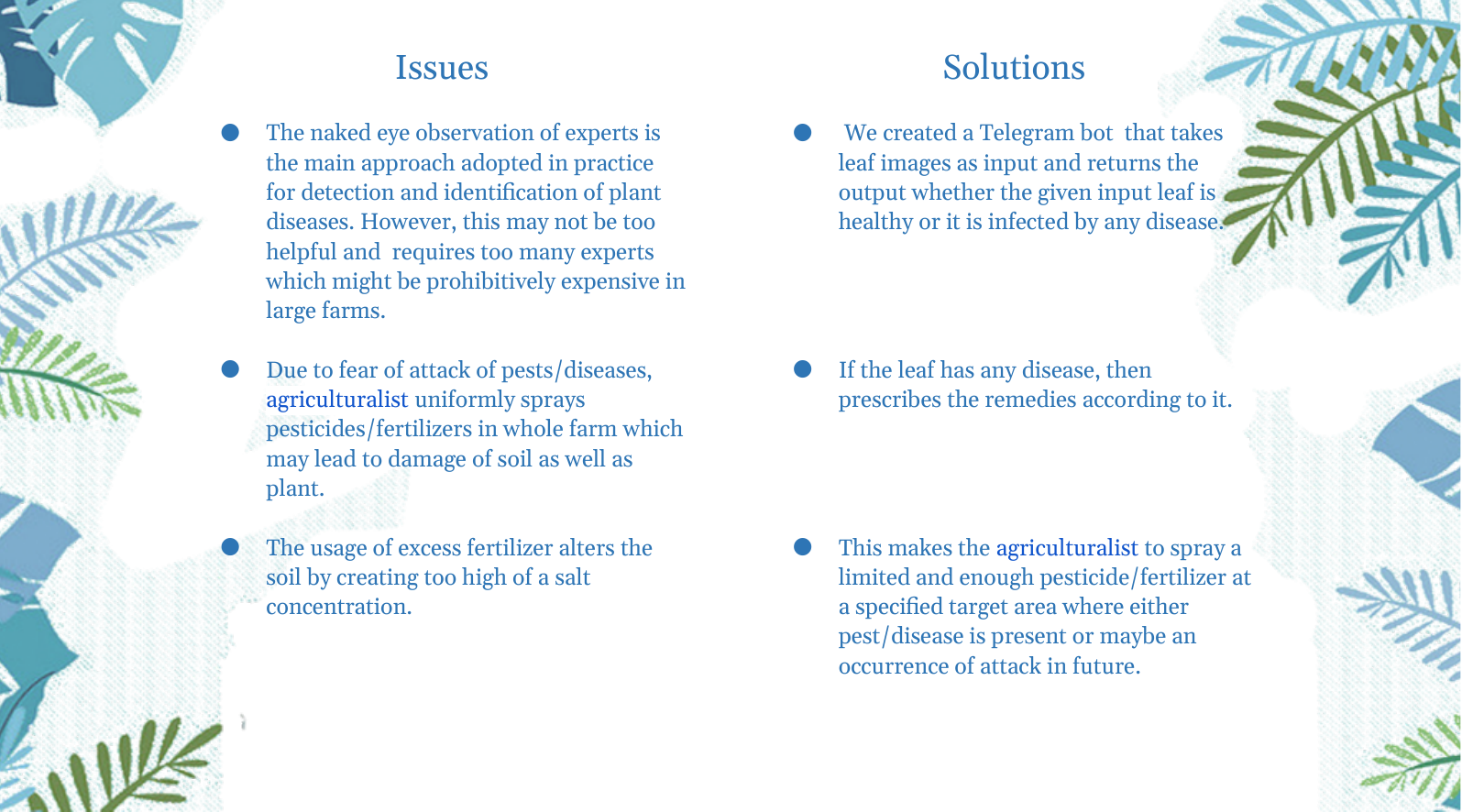

Solutions

 We created a Telegram bot  that takes leaf images as input and returns the output whether the given input leaf is healthy or it is infected by any disease.

If the leaf has any disease, then   prescribes the remedies according to it.

This makes the agriculturalist to spray a limited and enough pesticide/fertilizer at a specified target area where either pest/disease is present or maybe an occurrence of attack in future.
Issues

The naked eye observation of experts is the main approach adopted in practice for detection and identification of plant diseases. However, this may not be too helpful and  requires too many experts which might be prohibitively expensive in large farms.

Due to fear of attack of pests/diseases, agriculturalist uniformly sprays pesticides/fertilizers in whole farm which may lead to damage of soil as well as plant.

The usage of excess fertilizer alters the soil by creating too high of a salt concentration.